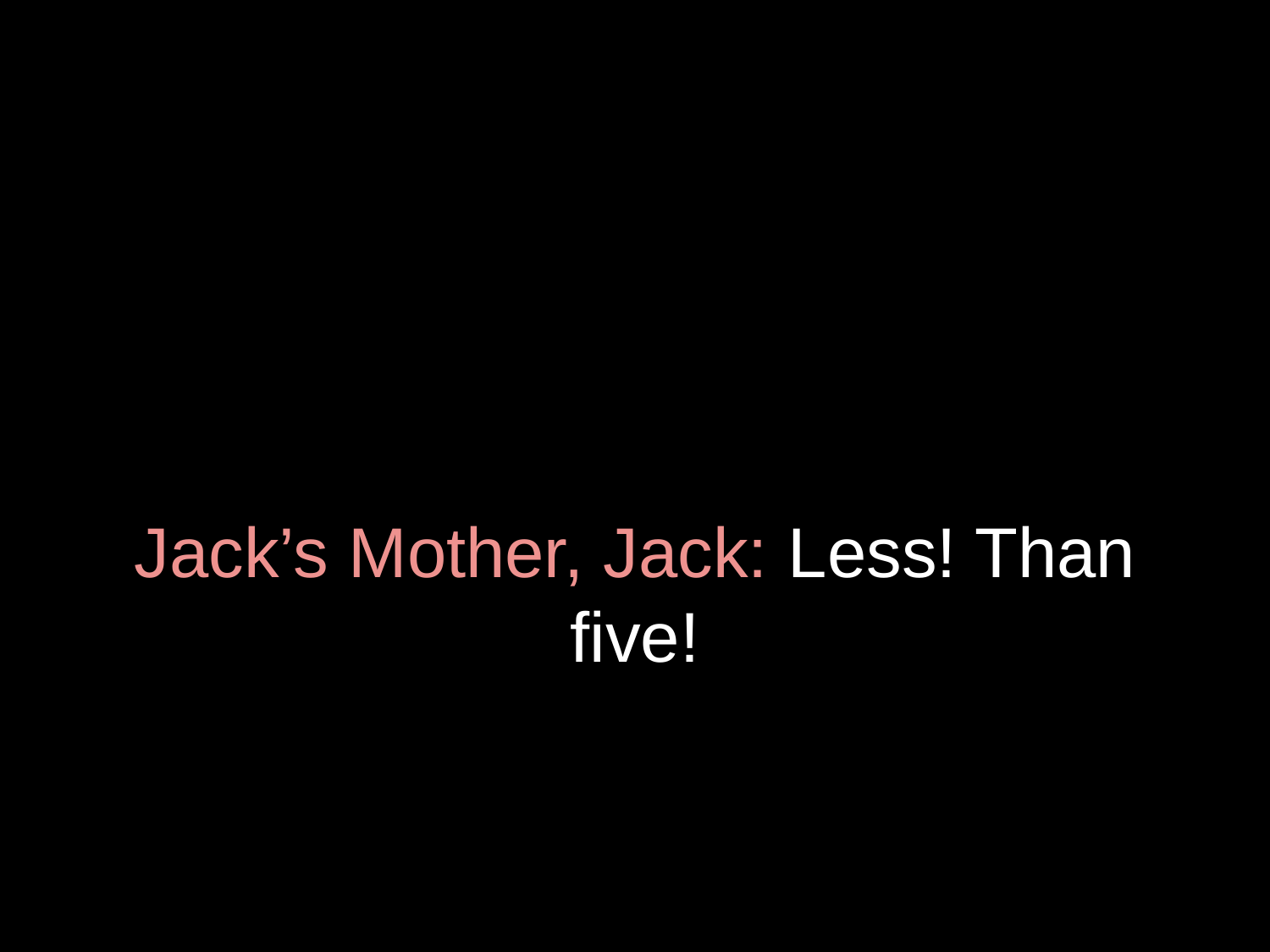

# Jack’s Mother, Jack: Less! Than five!